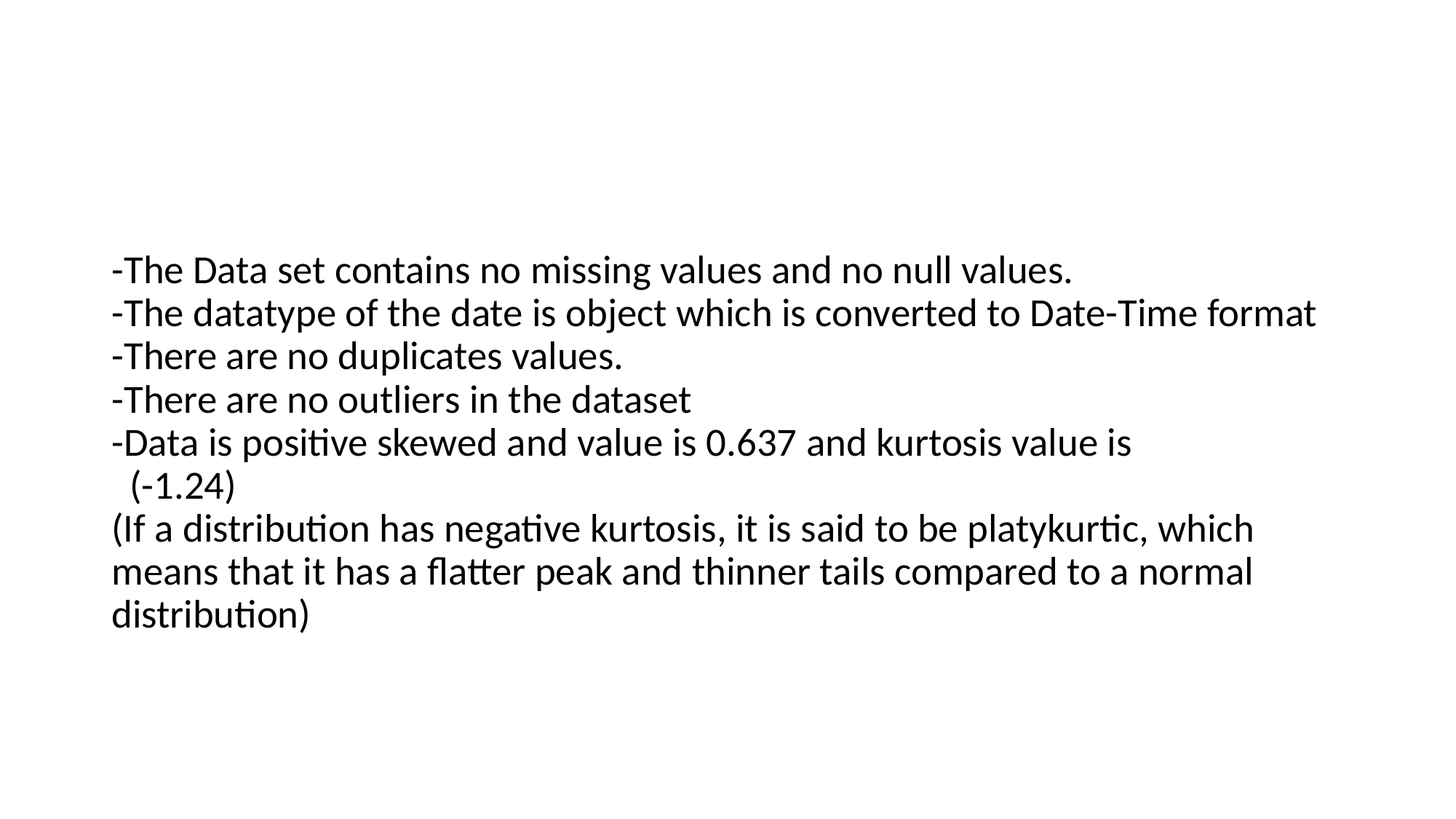

# -The Data set contains no missing values and no null values. -The datatype of the date is object which is converted to Date-Time format -There are no duplicates values. -There are no outliers in the dataset -Data is positive skewed and value is 0.637 and kurtosis value is (-1.24) (If a distribution has negative kurtosis, it is said to be platykurtic, which means that it has a flatter peak and thinner tails compared to a normal distribution)